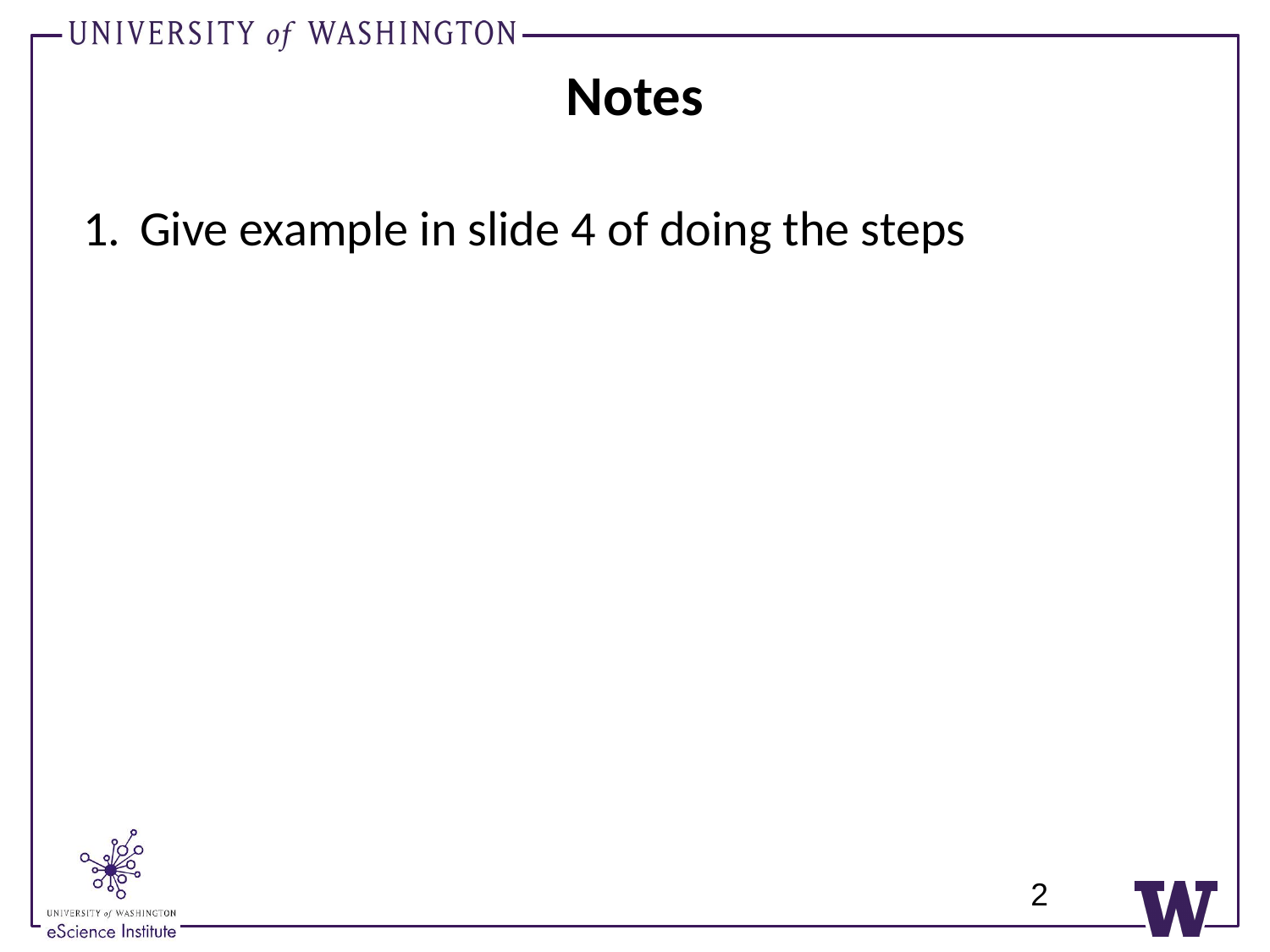

# Notes
Give example in slide 4 of doing the steps
2